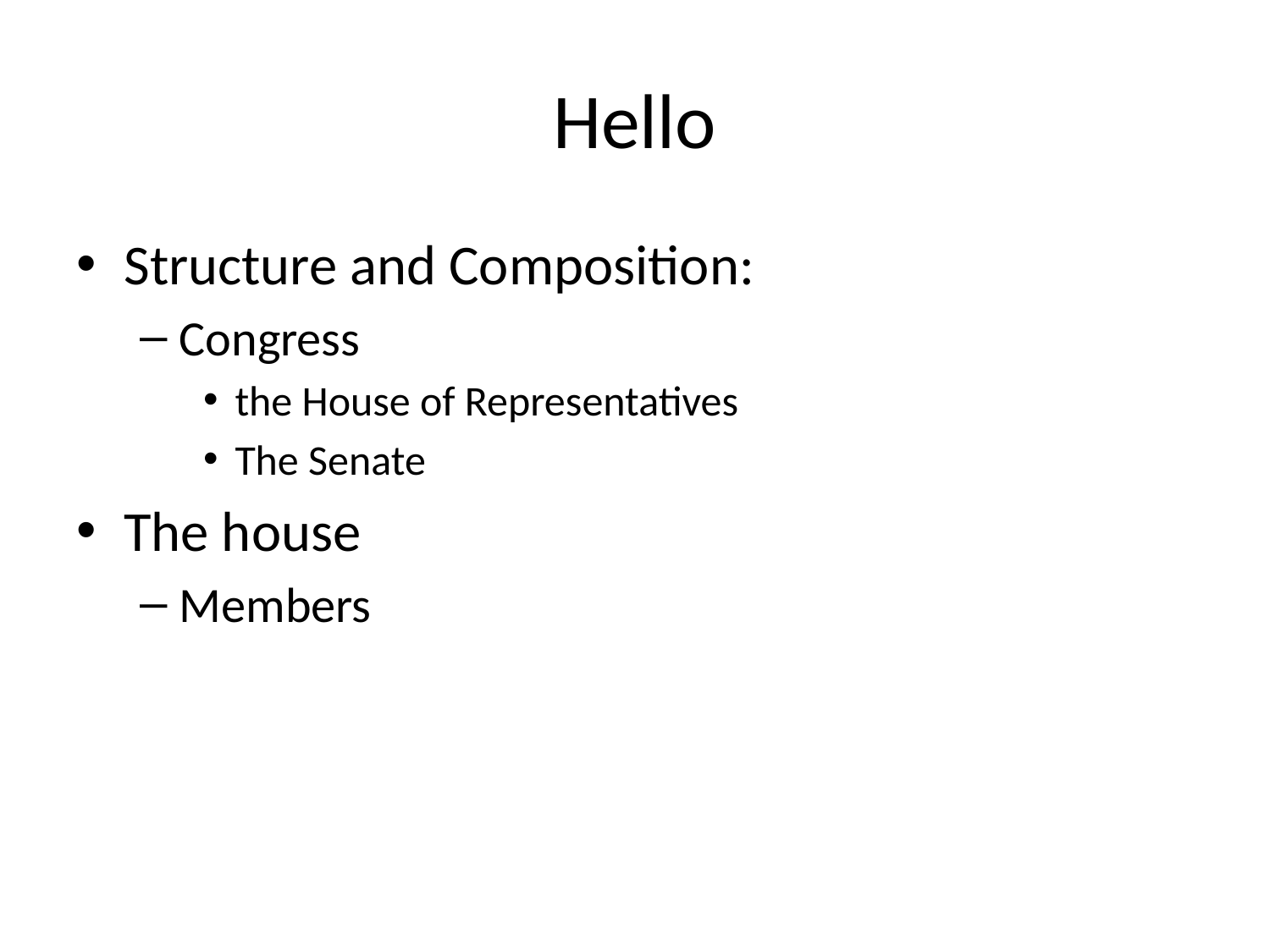

# Hello
Structure and Composition:
Congress
the House of Representatives
The Senate
The house
Members